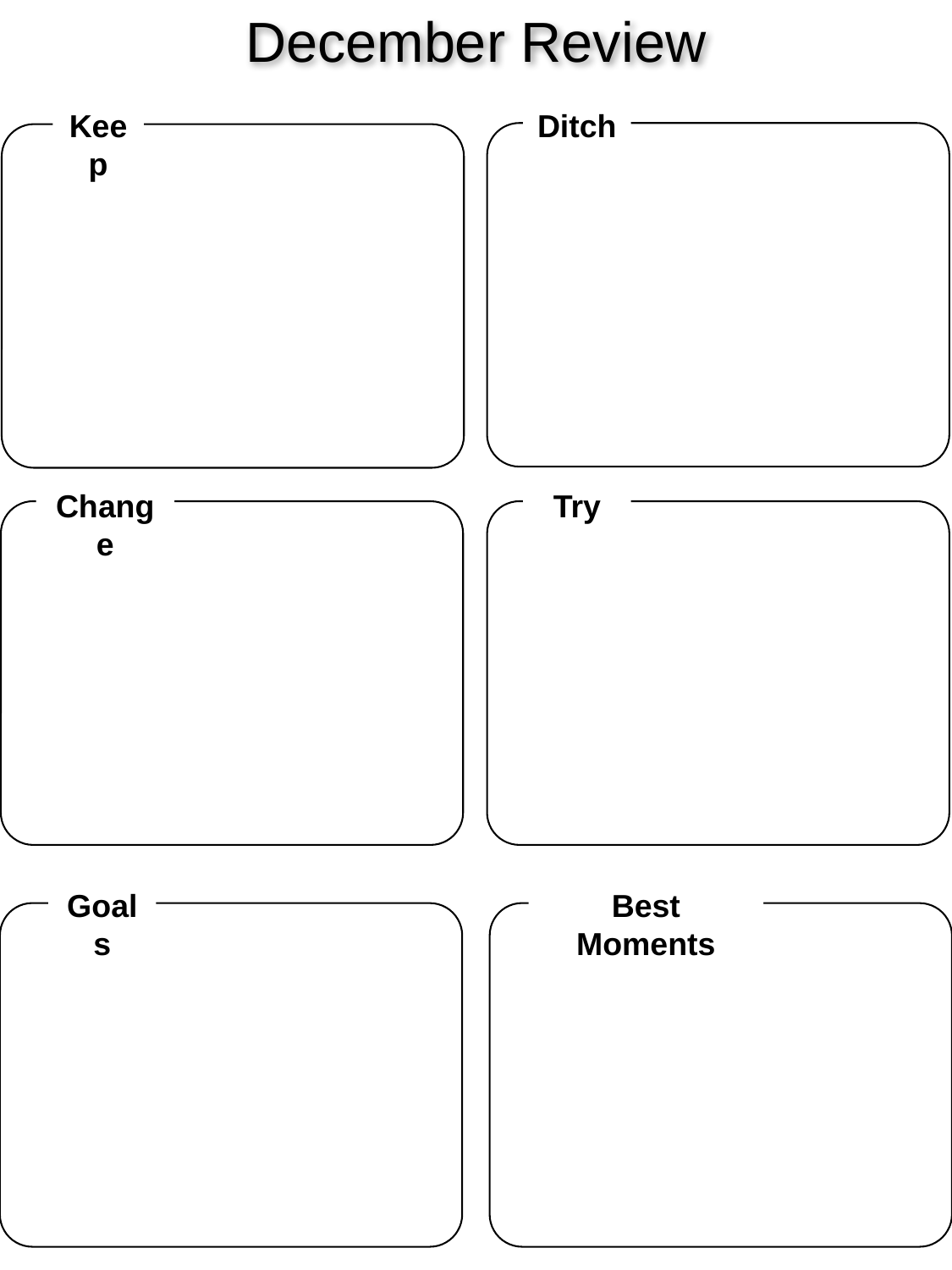

December Review
Keep
Ditch

Change
Try

Goals
Best Moments